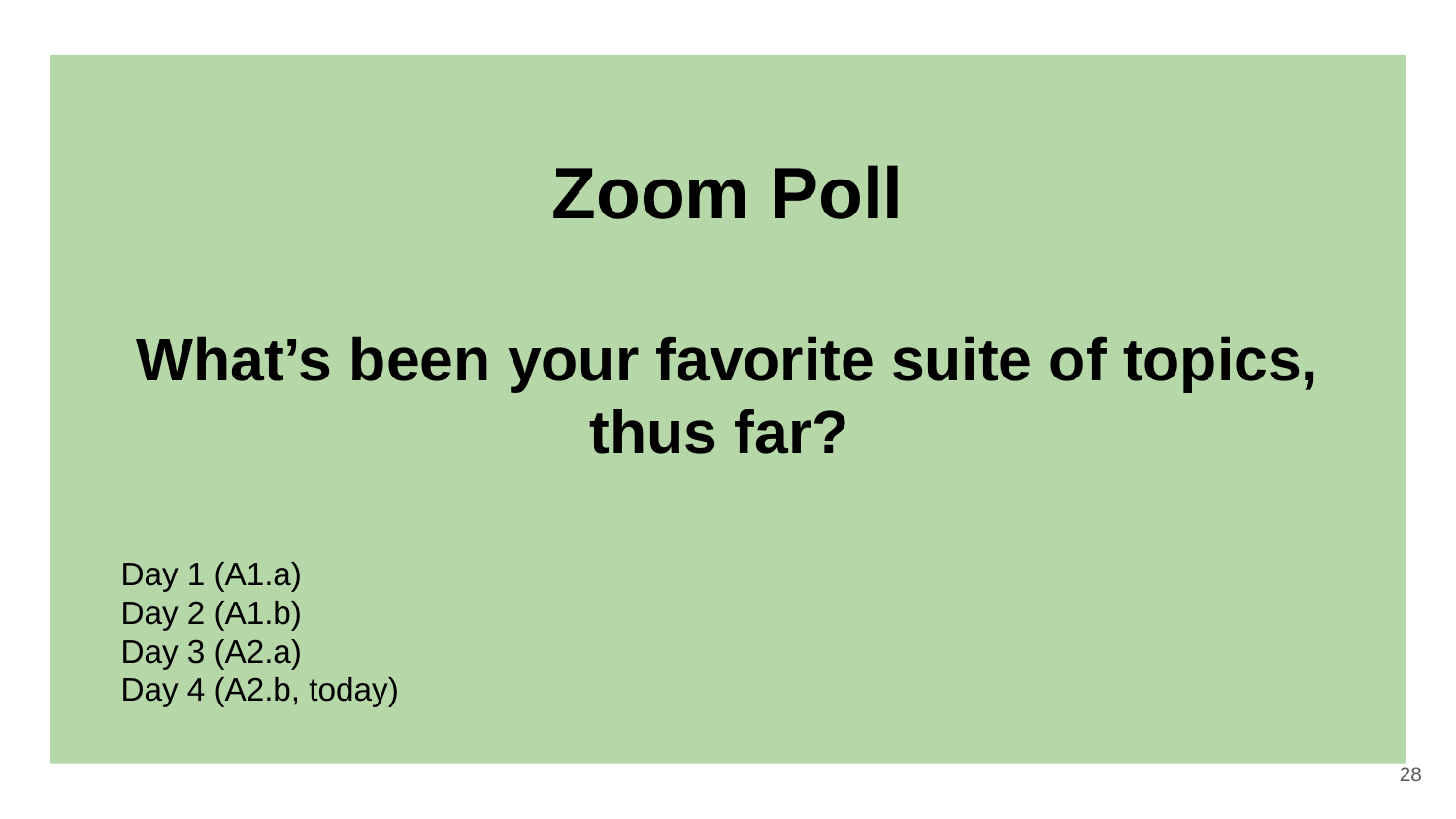

# Zoom Poll

What’s been your favorite suite of topics, thus far?

Day 1 (A1.a)
Day 2 (A1.b)
Day 3 (A2.a)
Day 4 (A2.b, today)

28